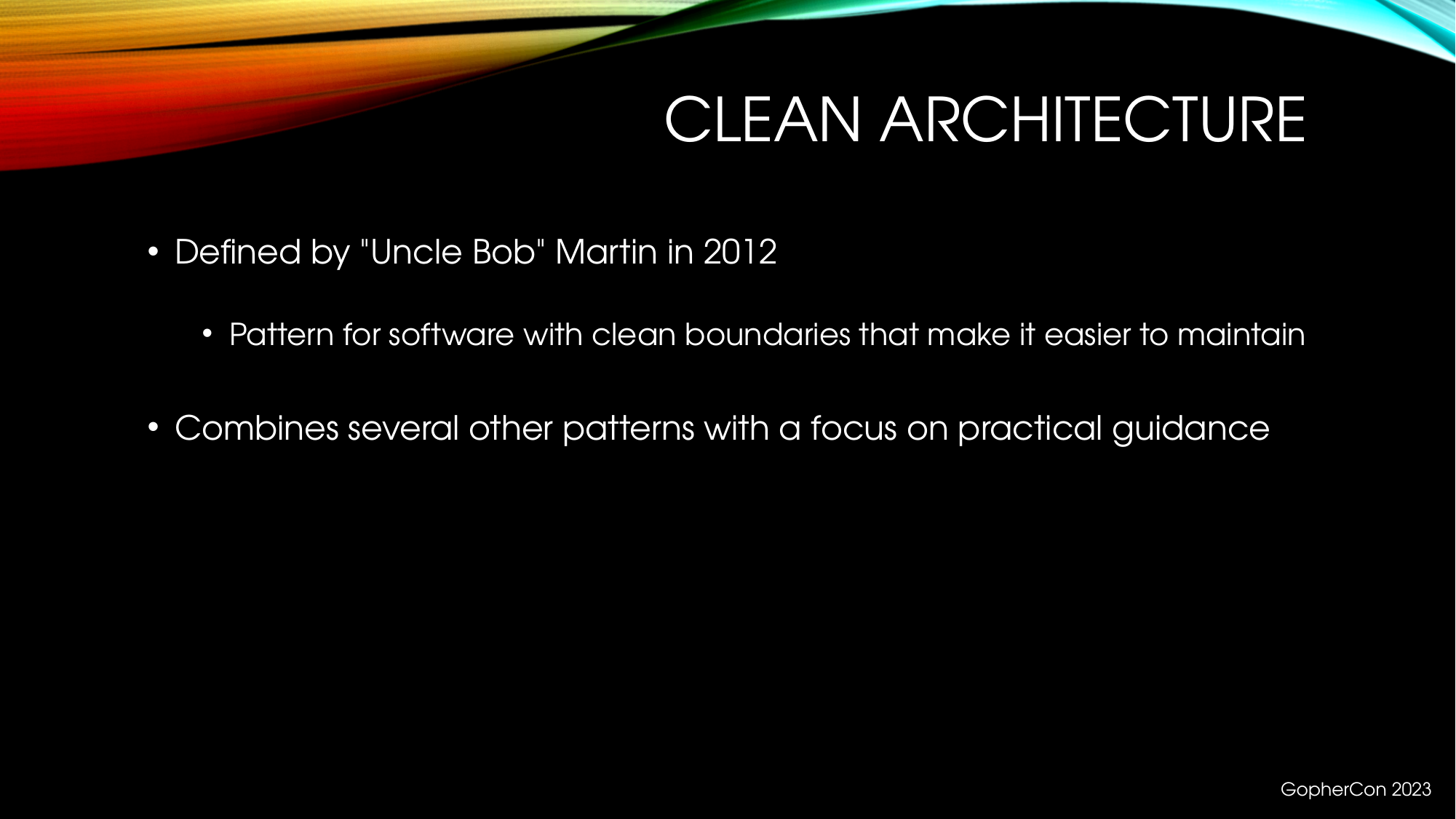

# Clean Architecture
Defined by "Uncle Bob" Martin in 2012
Pattern for software with clean boundaries that make it easier to maintain
Combines several other patterns with a focus on practical guidance
GopherCon 2023